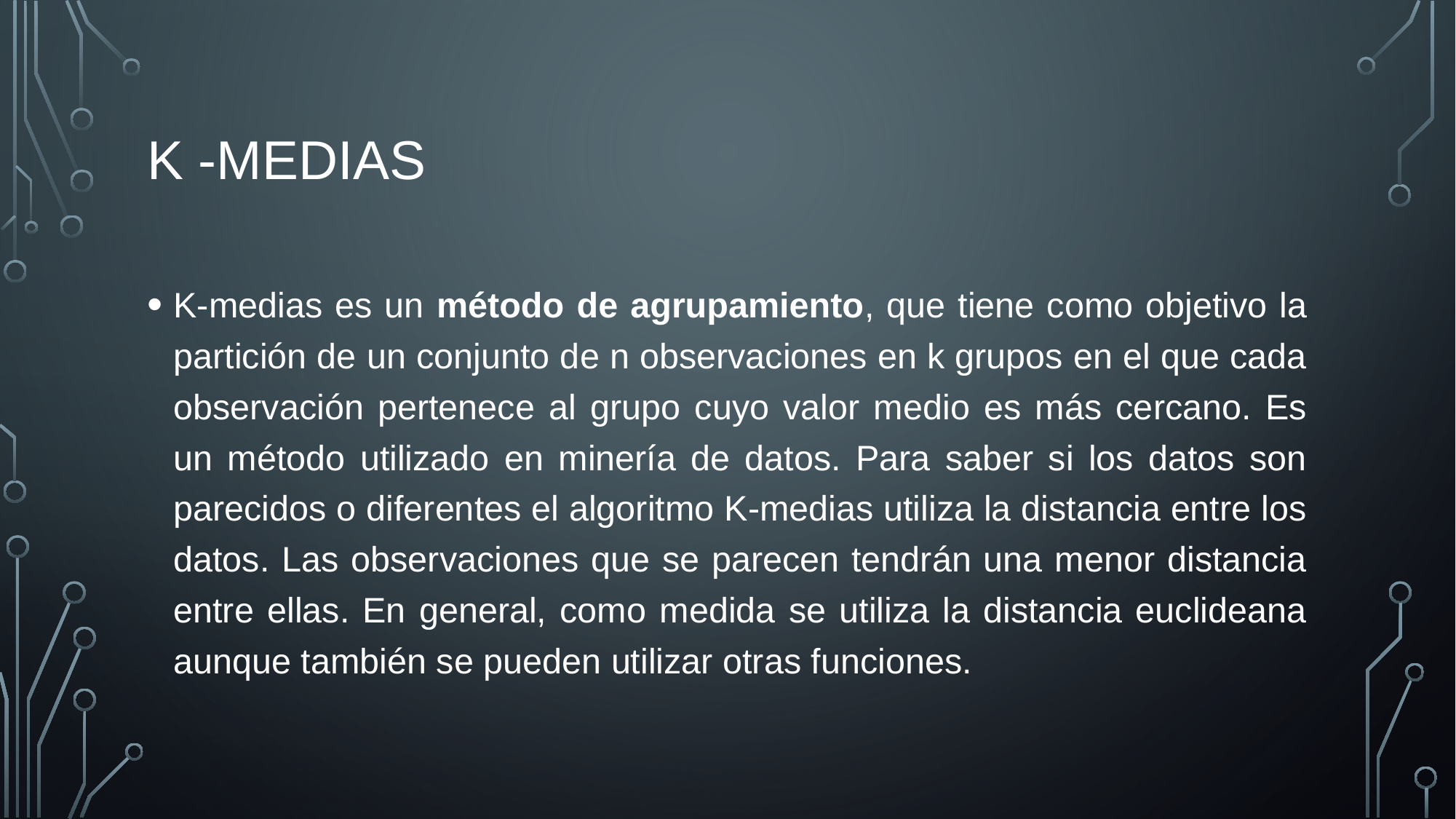

# K -Medias
K-medias es un método de agrupamiento, que tiene como objetivo la partición de un conjunto de n observaciones en k grupos en el que cada observación pertenece al grupo cuyo valor medio es más cercano. Es un método utilizado en minería de datos. Para saber si los datos son parecidos o diferentes el algoritmo K-medias utiliza la distancia entre los datos. Las observaciones que se parecen tendrán una menor distancia entre ellas. En general, como medida se utiliza la distancia euclideana aunque también se pueden utilizar otras funciones.